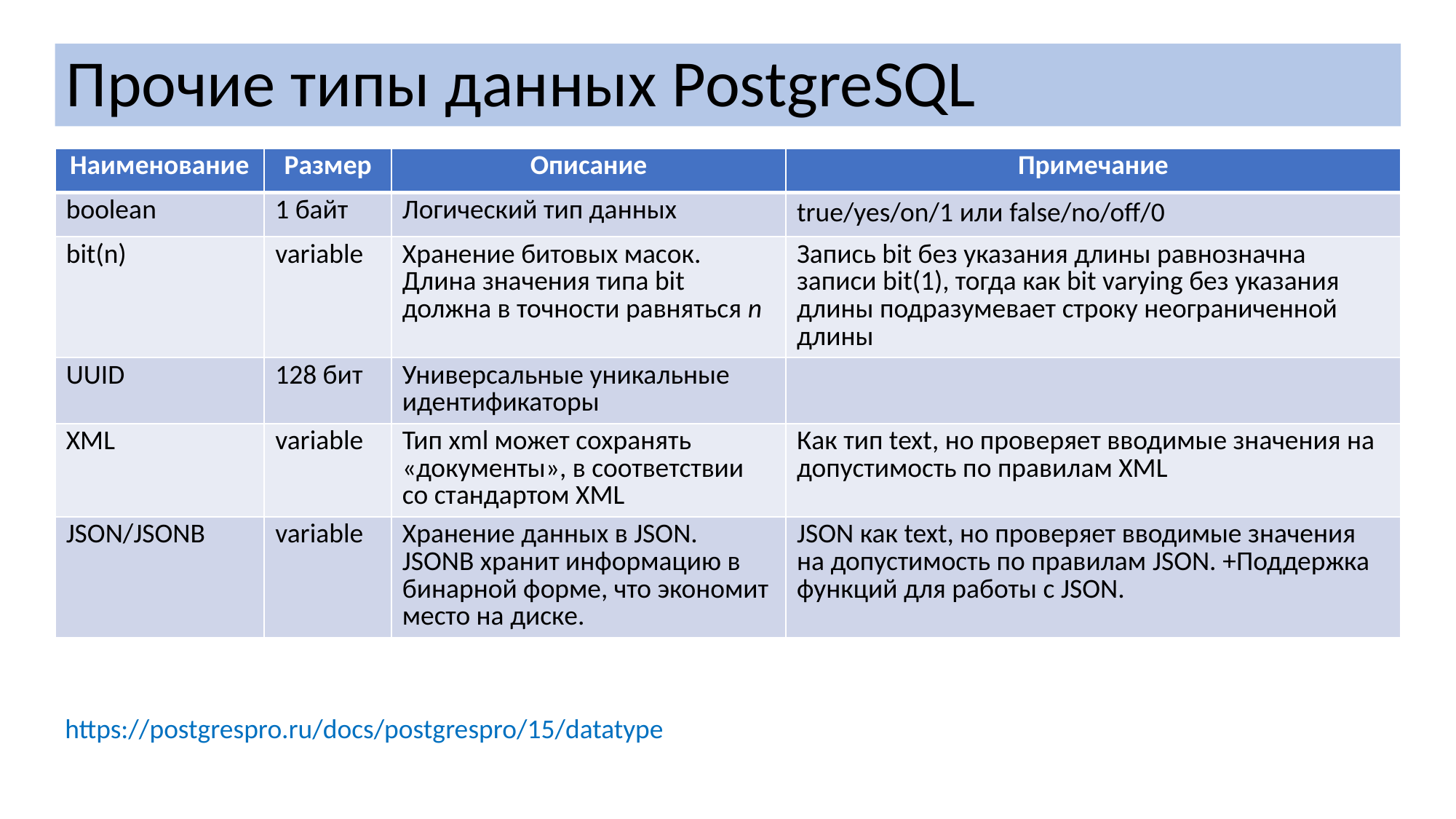

# Прочие типы данных PostgreSQL
| Наименование | Размер | Описание | Примечание |
| --- | --- | --- | --- |
| boolean | 1 байт | Логический тип данных | true/yes/on/1 или false/no/off/0 |
| bit(n) | variable | Хранение битовых масок. Длина значения типа bit должна в точности равняться n | Запись bit без указания длины равнозначна записи bit(1), тогда как bit varying без указания длины подразумевает строку неограниченной длины |
| UUID | 128 бит | Универсальные уникальные идентификаторы |  |
| XML | variable | Тип xml может сохранять «документы», в соответствии со стандартом XML | Как тип text, но проверяет вводимые значения на допустимость по правилам XML |
| JSON/JSONB | variable | Хранение данных в JSON. JSONB хранит информацию в бинарной форме, что экономит место на диске. | JSON как text, но проверяет вводимые значения на допустимость по правилам JSON. +Поддержка функций для работы с JSON. |
https://postgrespro.ru/docs/postgrespro/15/datatype